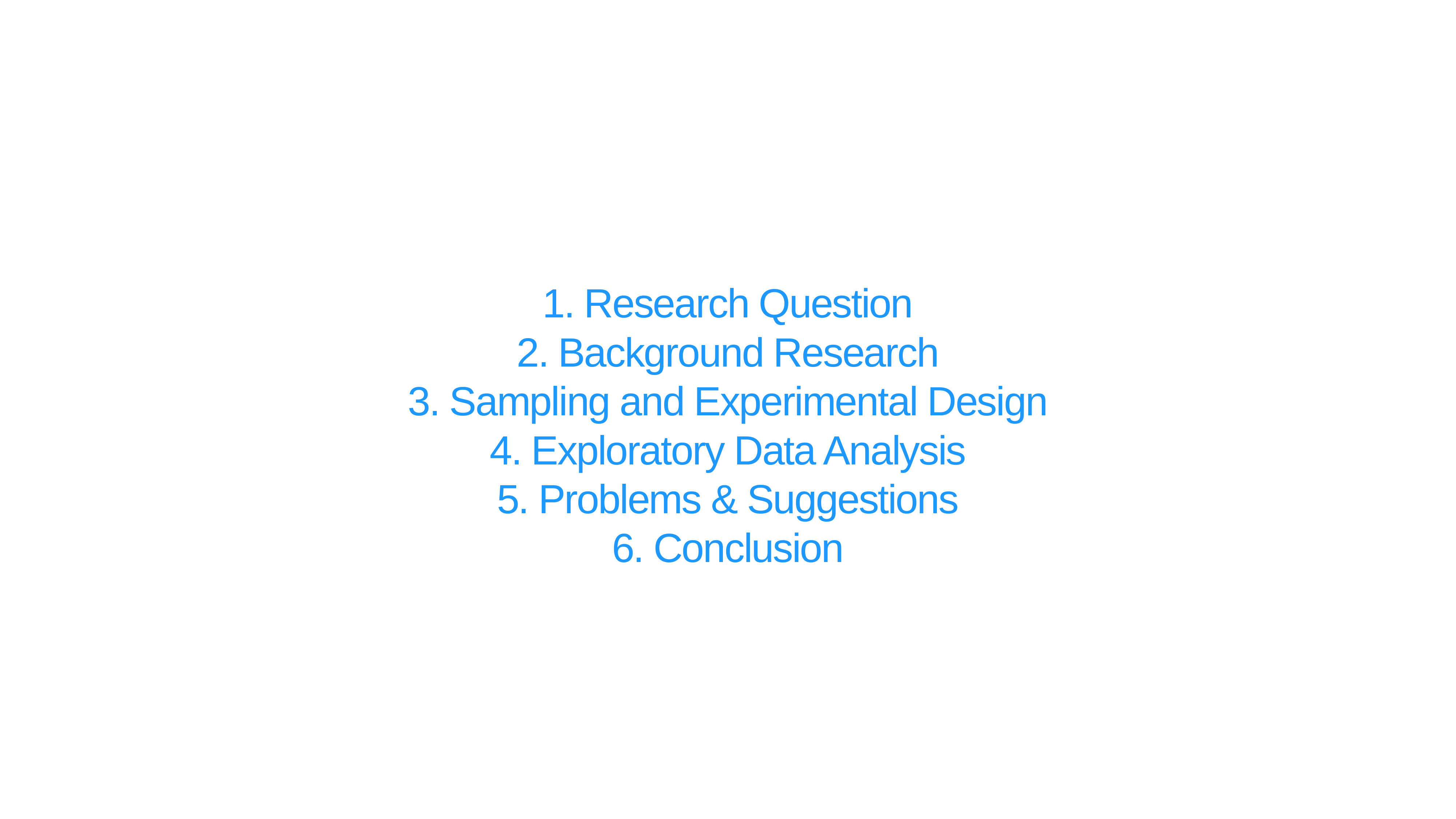

1. Research Question
2. Background Research
3. Sampling and Experimental Design
4. Exploratory Data Analysis
5. Problems & Suggestions
6. Conclusion